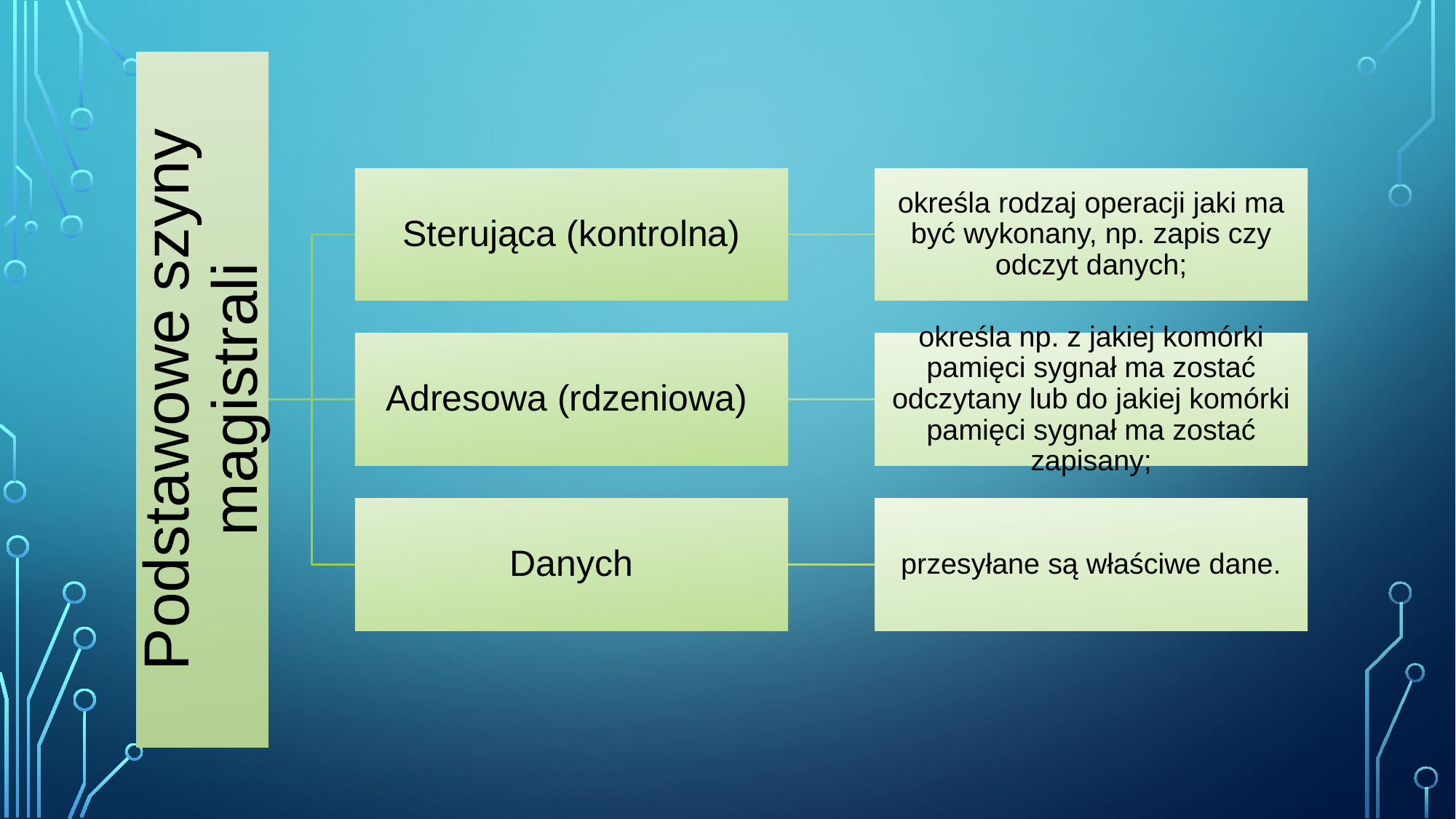

Podstawowe szyny magistrali
Sterująca (kontrolna)
określa rodzaj operacji jaki ma być wykonany, np. zapis czy odczyt danych;
Adresowa (rdzeniowa)
określa np. z jakiej komórki pamięci sygnał ma zostać odczytany lub do jakiej komórki pamięci sygnał ma zostać zapisany;
Danych
przesyłane są właściwe dane.